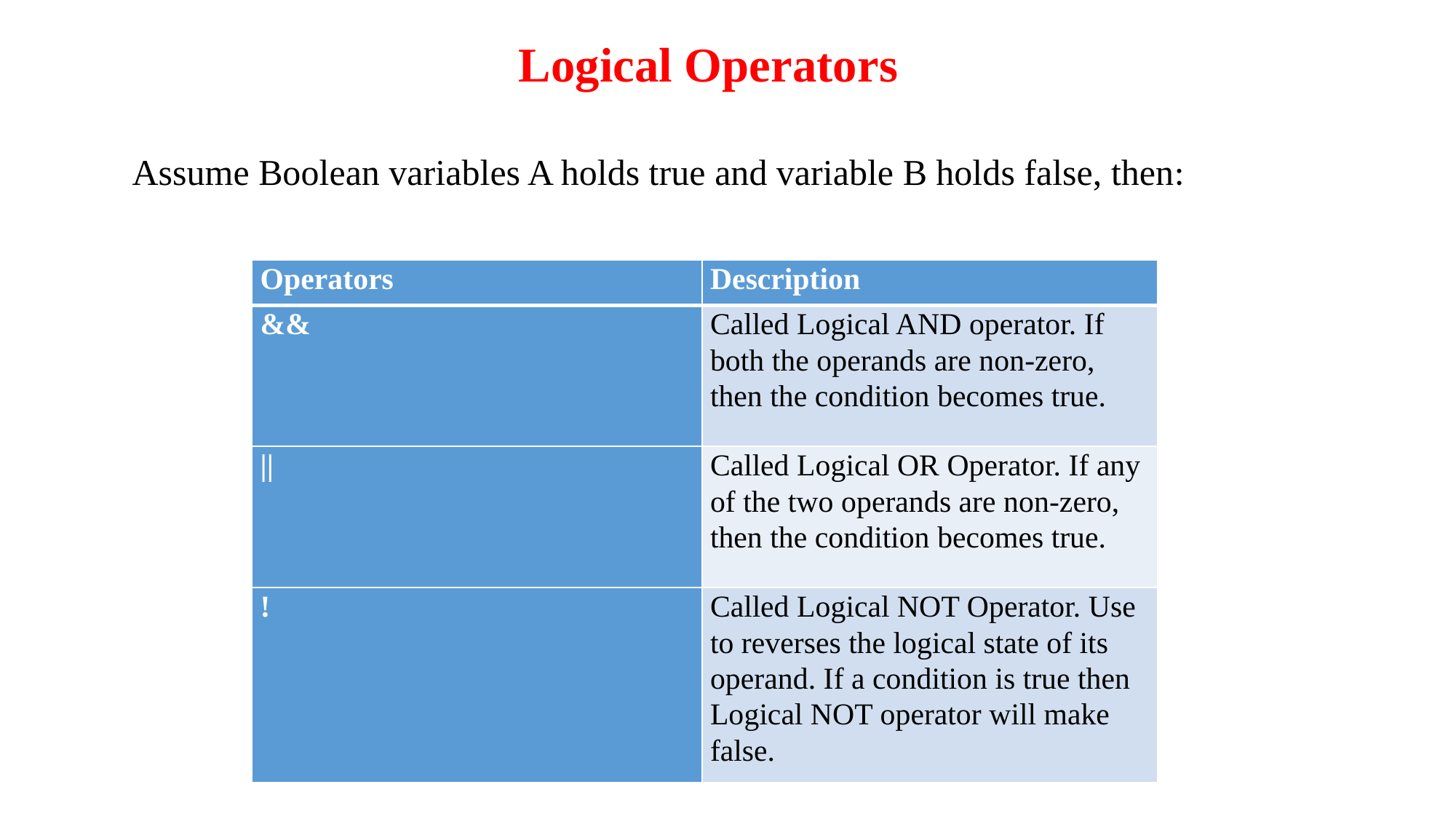

Logical Operators

	Assume Boolean variables A holds true and variable B holds false, then:

| Operators | Description |
| --- | --- |
| && | Called Logical AND operator. If both the operands are non-zero, then the condition becomes true. |
| || | Called Logical OR Operator. If any of the two operands are non-zero, then the condition becomes true. |
| ! | Called Logical NOT Operator. Use to reverses the logical state of its operand. If a condition is true then Logical NOT operator will make false. |